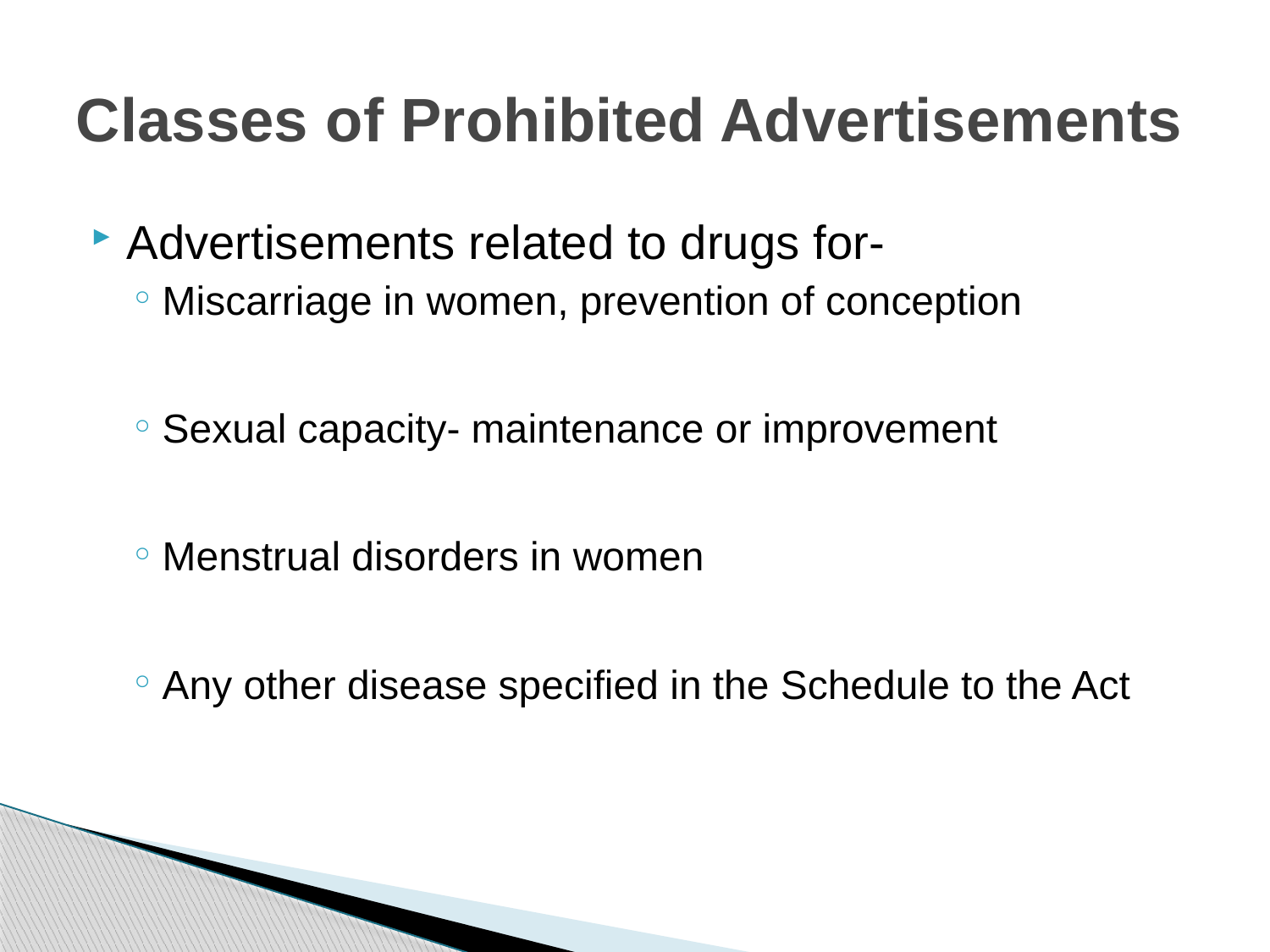

# Classes of Prohibited Advertisements
Advertisements related to drugs for-
Miscarriage in women, prevention of conception

Sexual capacity- maintenance or improvement

Menstrual disorders in women

Any other disease specified in the Schedule to the Act